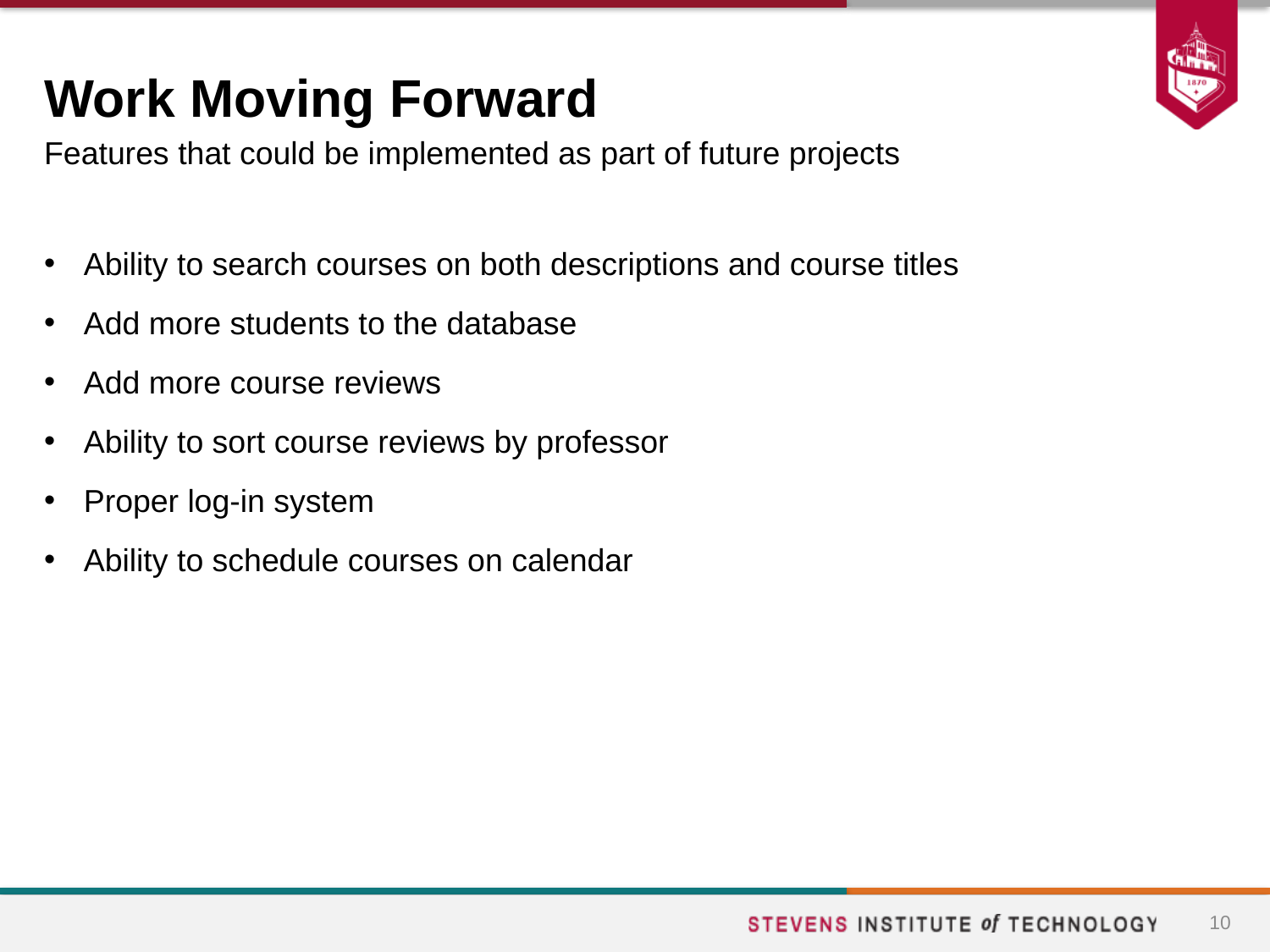

# Work Moving Forward
Features that could be implemented as part of future projects
Ability to search courses on both descriptions and course titles
Add more students to the database
Add more course reviews
Ability to sort course reviews by professor
Proper log-in system
Ability to schedule courses on calendar
10